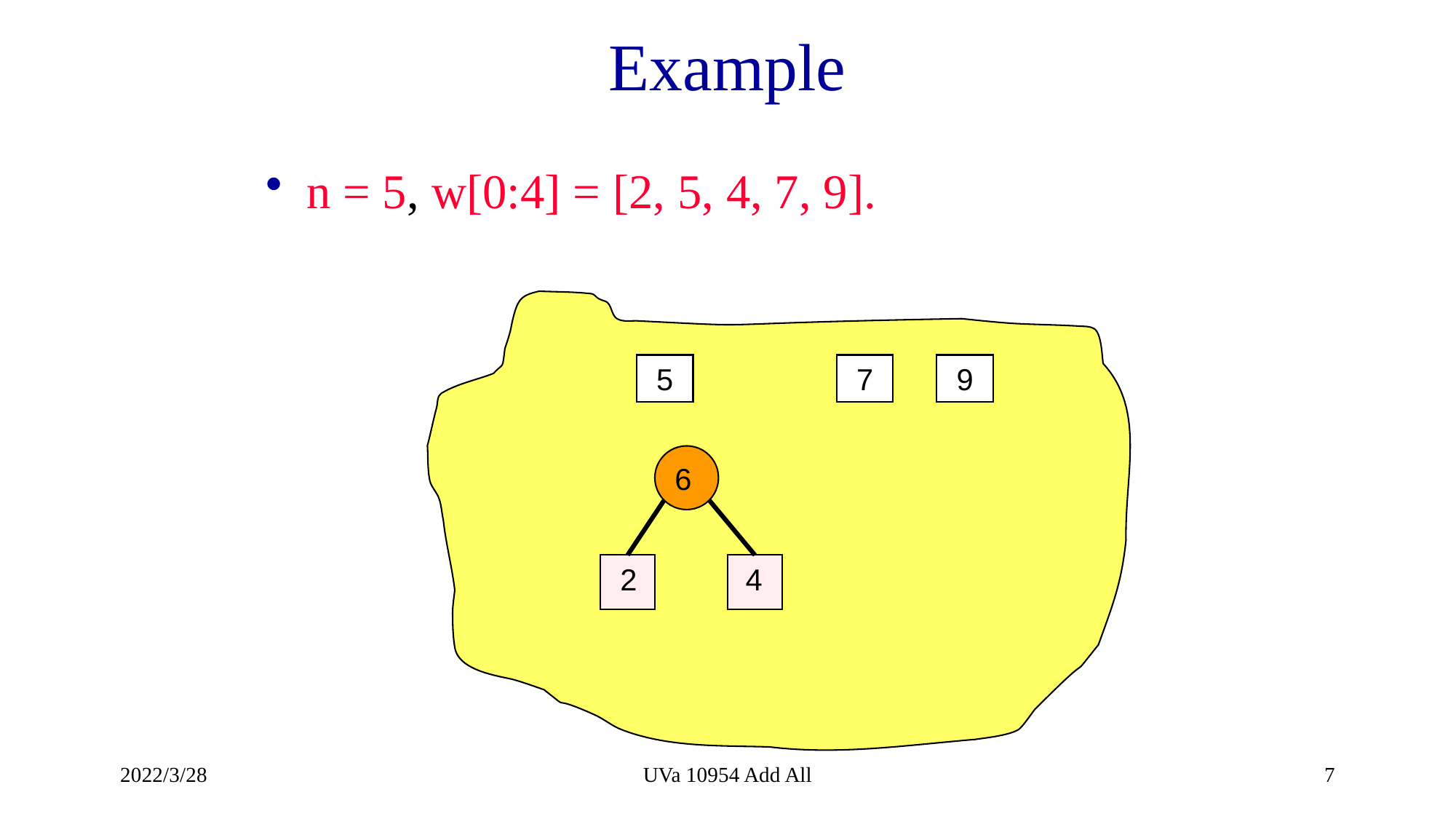

# Example
n = 5, w[0:4] = [2, 5, 4, 7, 9].

5
7
9

6

2
4
2022/3/28
UVa 10954 Add All
7